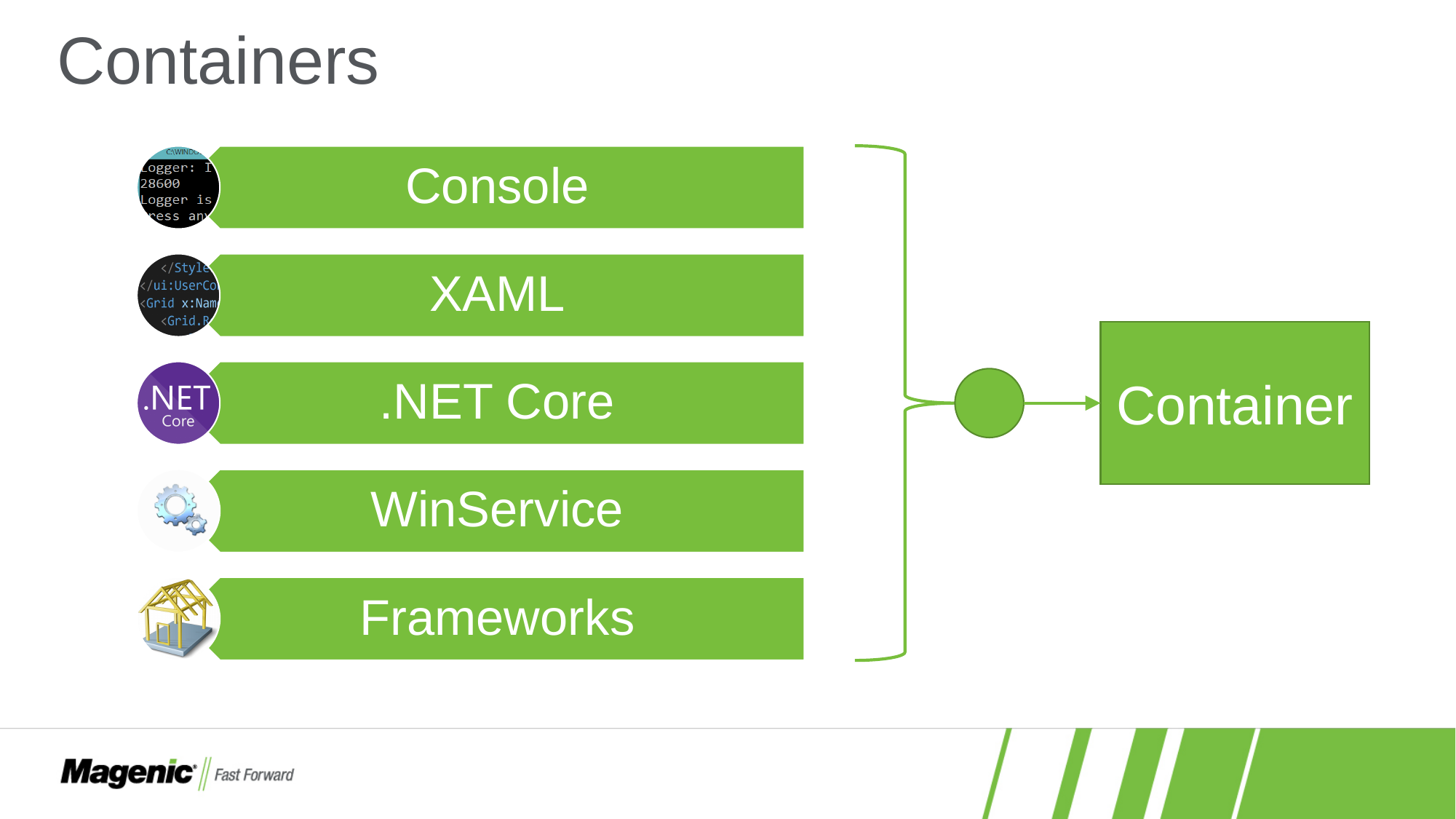

# Containers
Console
XAML
.NET Core
WinService
Frameworks

Container